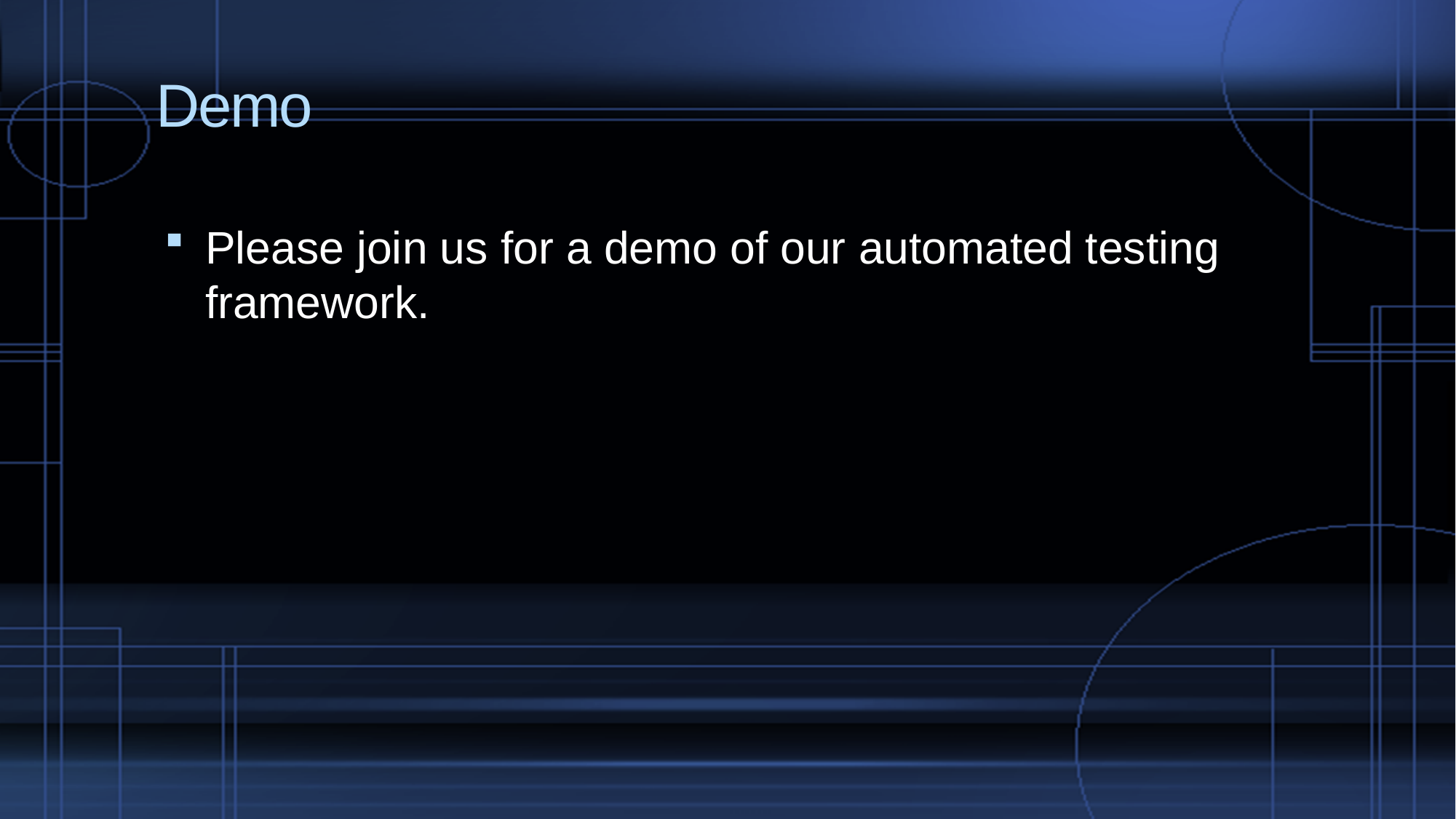

# Demo
Please join us for a demo of our automated testing framework.